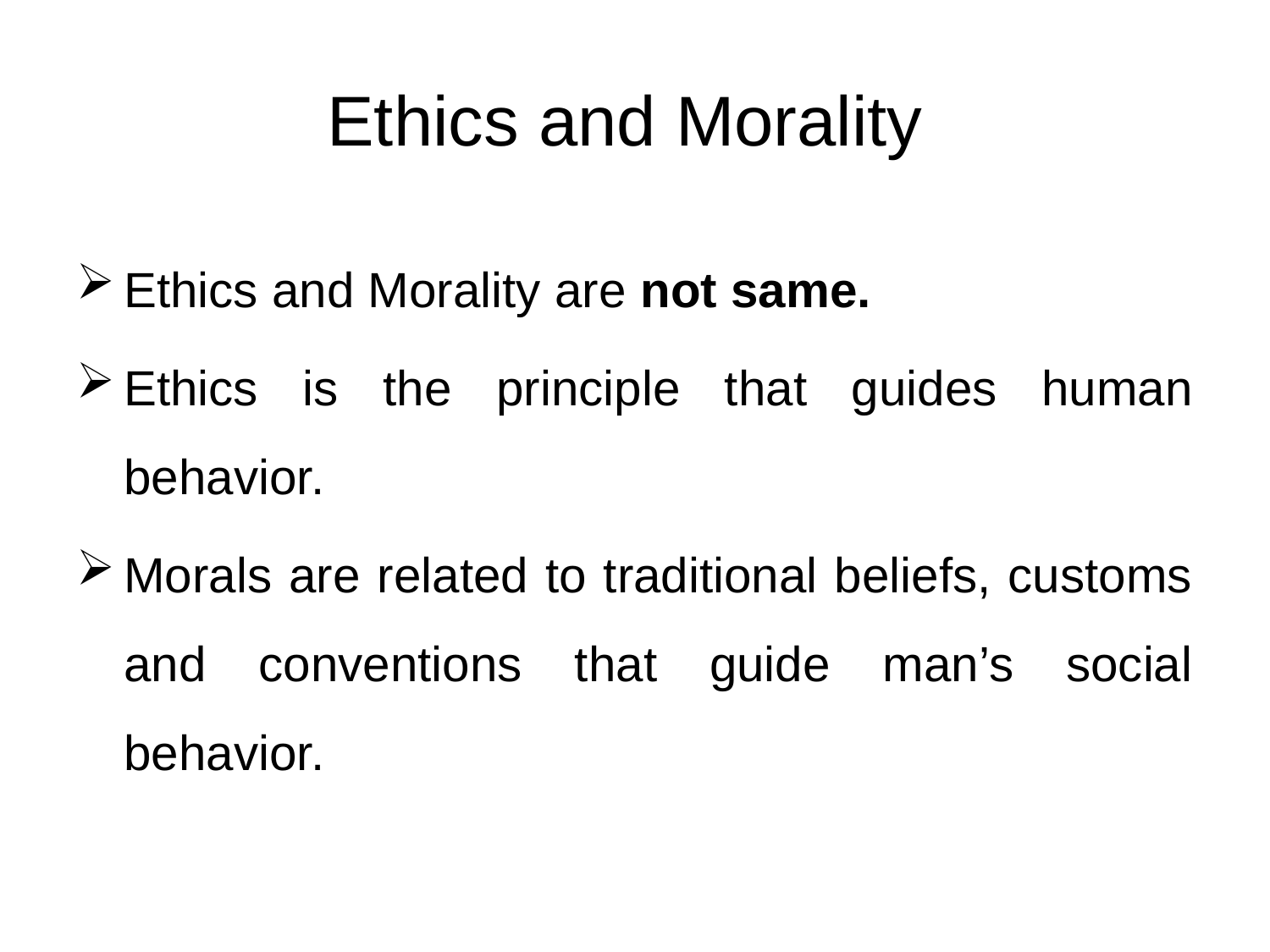

# Ethics and Morality
Ethics and Morality are not same.
Ethics is the principle that guides human behavior.
Morals are related to traditional beliefs, customs and conventions that guide man’s social behavior.